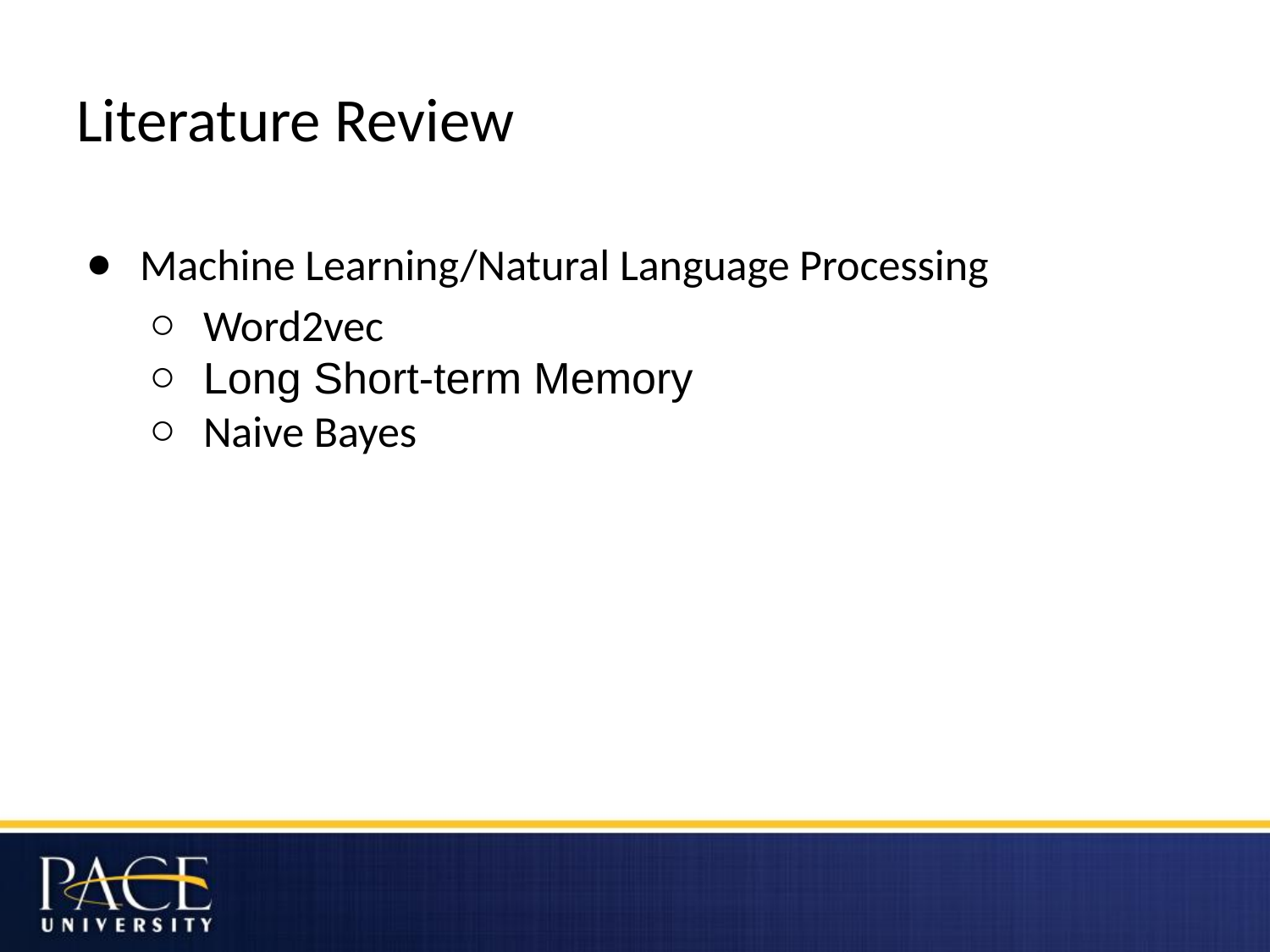

# Literature Review
Machine Learning/Natural Language Processing
Word2vec
Long Short-term Memory
Naive Bayes